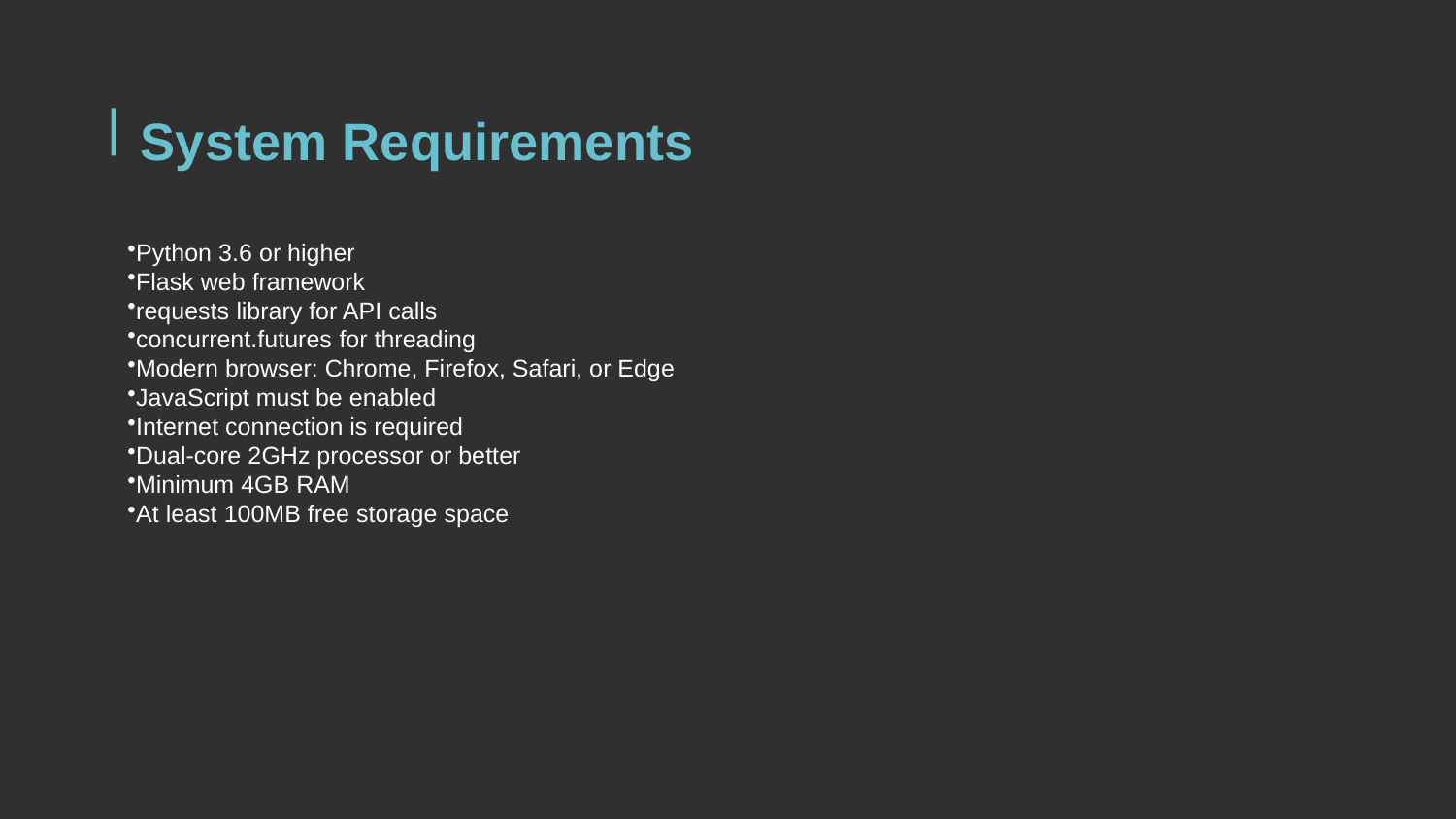

# System Requirements
Python 3.6 or higher
Flask web framework
requests library for API calls
concurrent.futures for threading
Modern browser: Chrome, Firefox, Safari, or Edge
JavaScript must be enabled
Internet connection is required
Dual-core 2GHz processor or better
Minimum 4GB RAM
At least 100MB free storage space